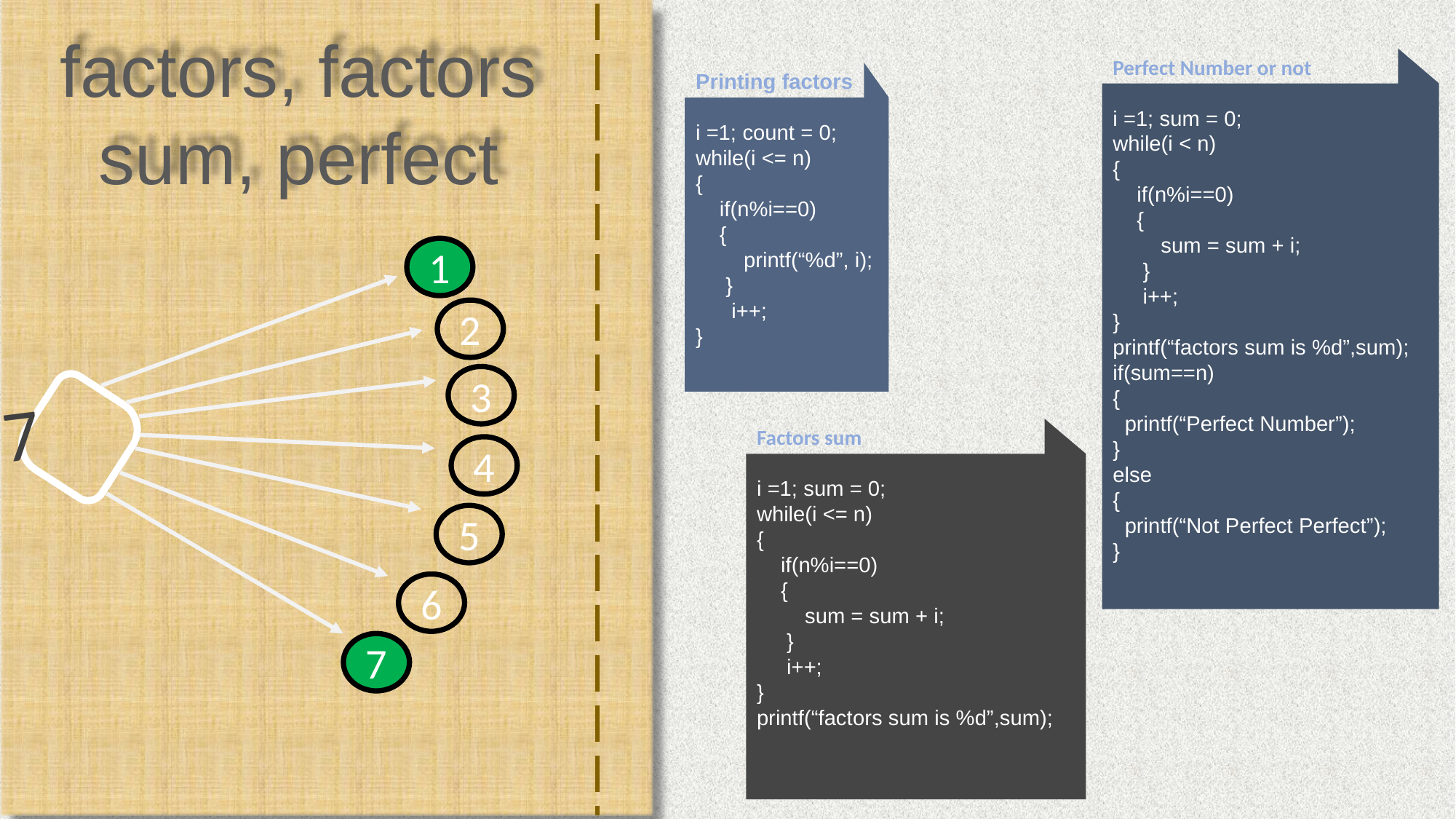

factors, factors sum, perfect
Perfect Number or not

i =1; sum = 0;
while(i < n)
{
    if(n%i==0)
    {
        sum = sum + i;
     }
     i++;
}
printf(“factors sum is %d”,sum);
if(sum==n)
{
  printf(“Perfect Number”);
}
else
{
  printf(“Not Perfect Perfect”);
}
Printing factors

i =1; count = 0;
while(i <= n)
{
    if(n%i==0)
    {
        printf(“%d”, i);
     }
      i++;
}
1
2
3
7
Factors sum

i =1; sum = 0;
while(i <= n)
{
    if(n%i==0)
    {
        sum = sum + i;
     }
     i++;
}
printf(“factors sum is %d”,sum);

4
5
6
7